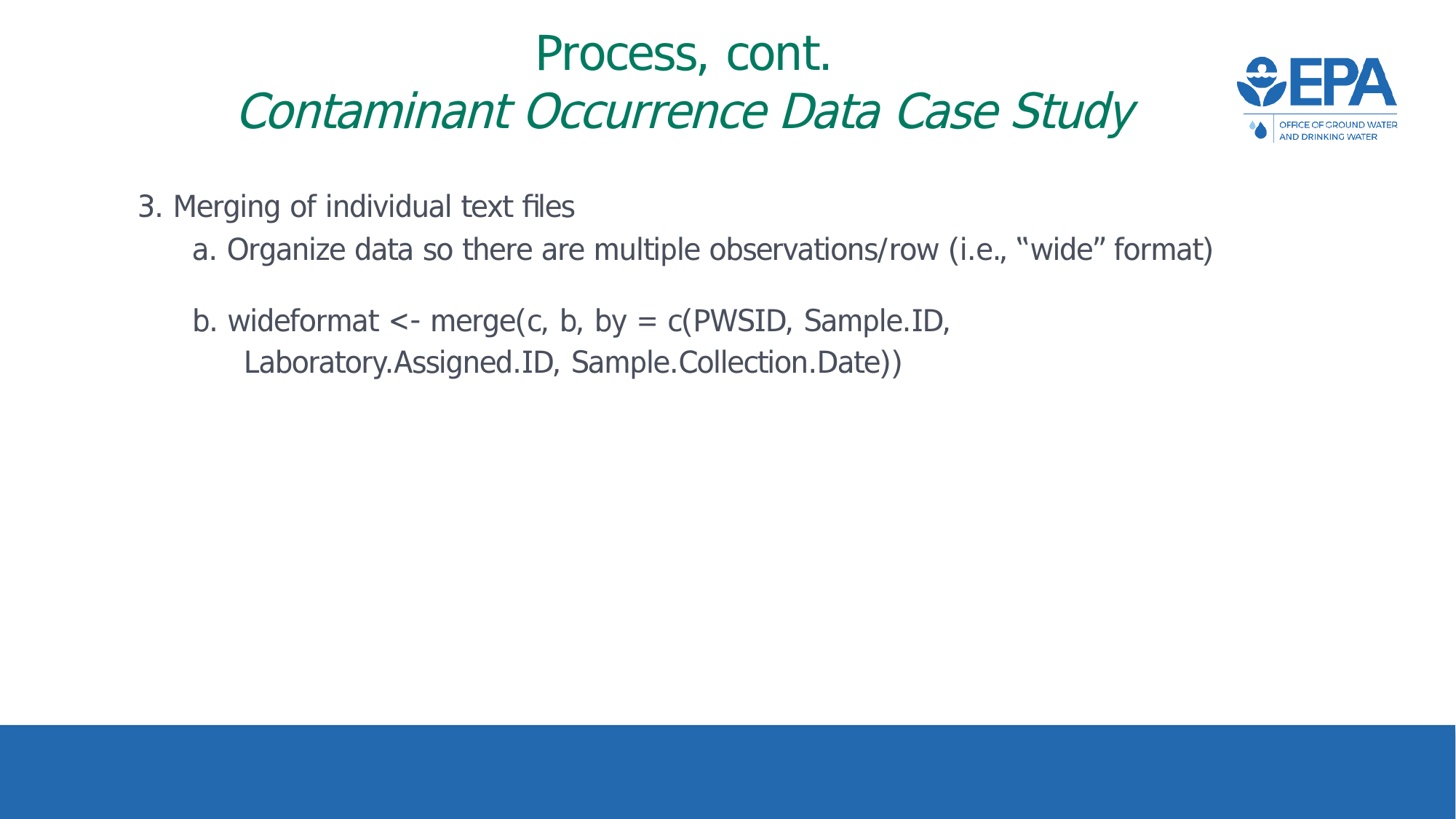

# Process, cont. Contaminant Occurrence Data Case Study
3. Merging of individual text files
	a. Organize data so there are multiple observations/row (i.e., “wide” format)
	b. wideformat <- merge(c, b, by = c(PWSID, Sample.ID, 		    	                        Laboratory.Assigned.ID, Sample.Collection.Date))